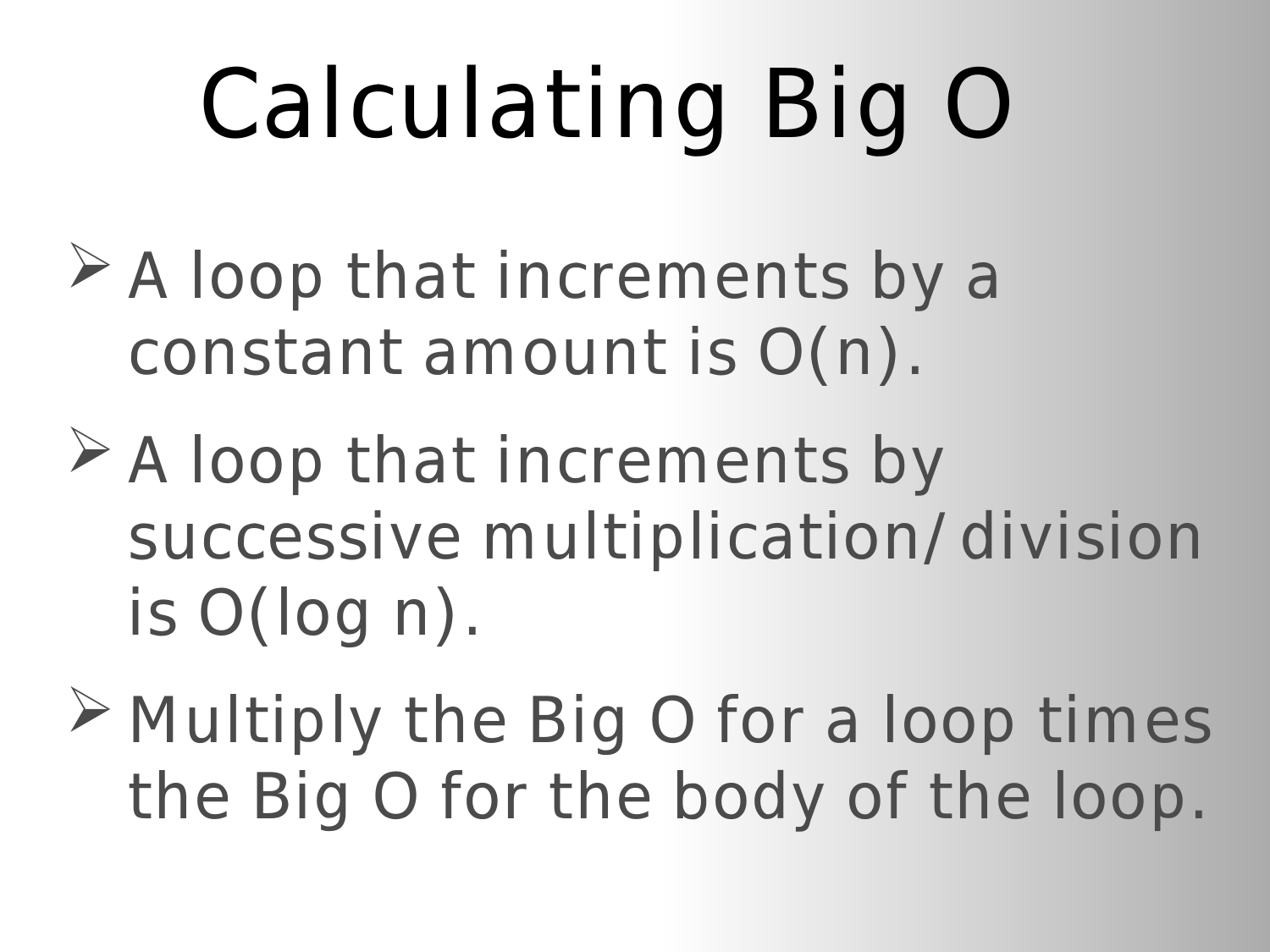

Calculating Big O

A loop that increments by a constant amount is O(n).
A loop that increments by successive multiplication/division is O(log n).
Multiply the Big O for a loop times the Big O for the body of the loop.